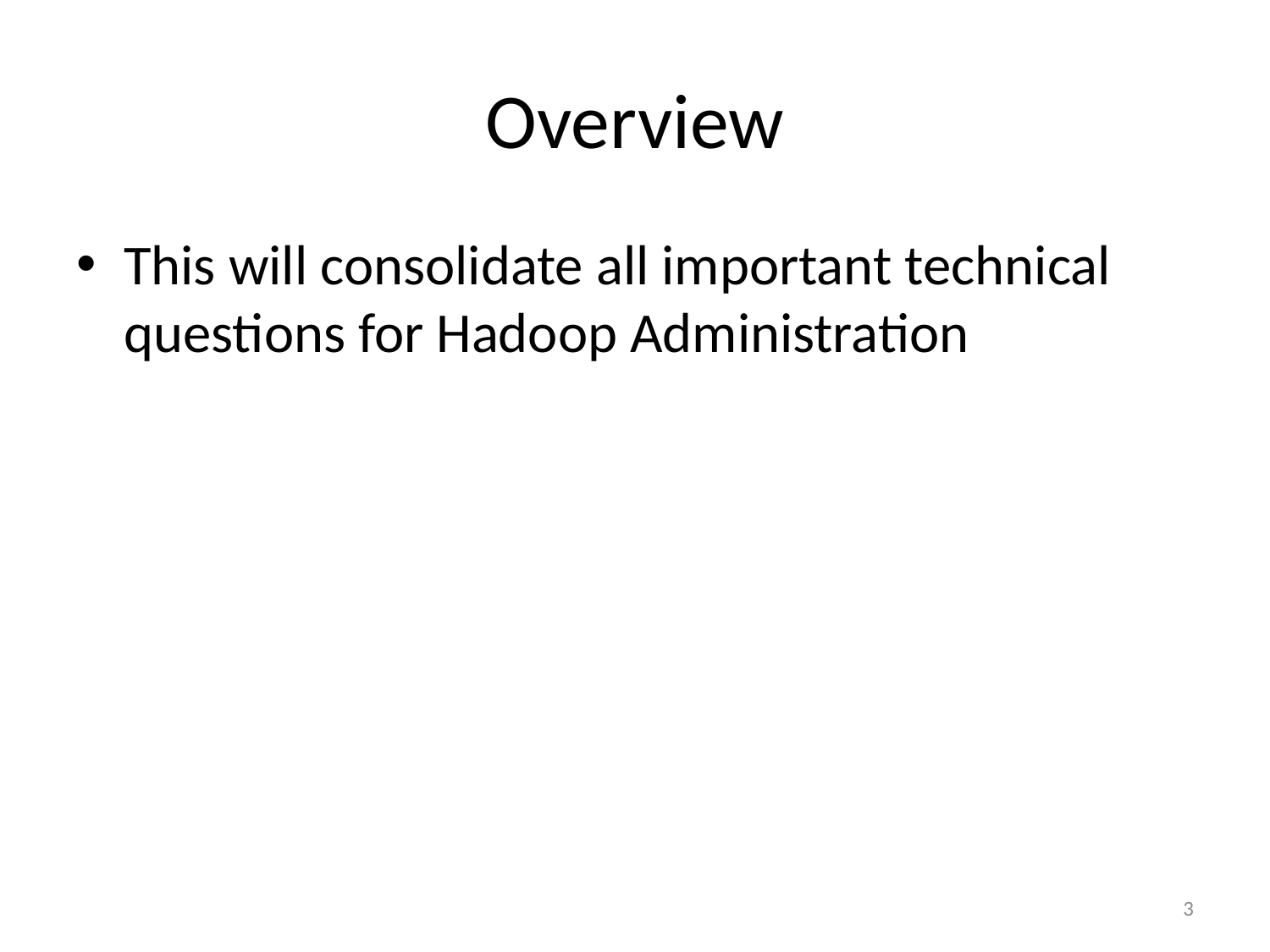

# Overview
This will consolidate all important technical questions for Hadoop Administration
3